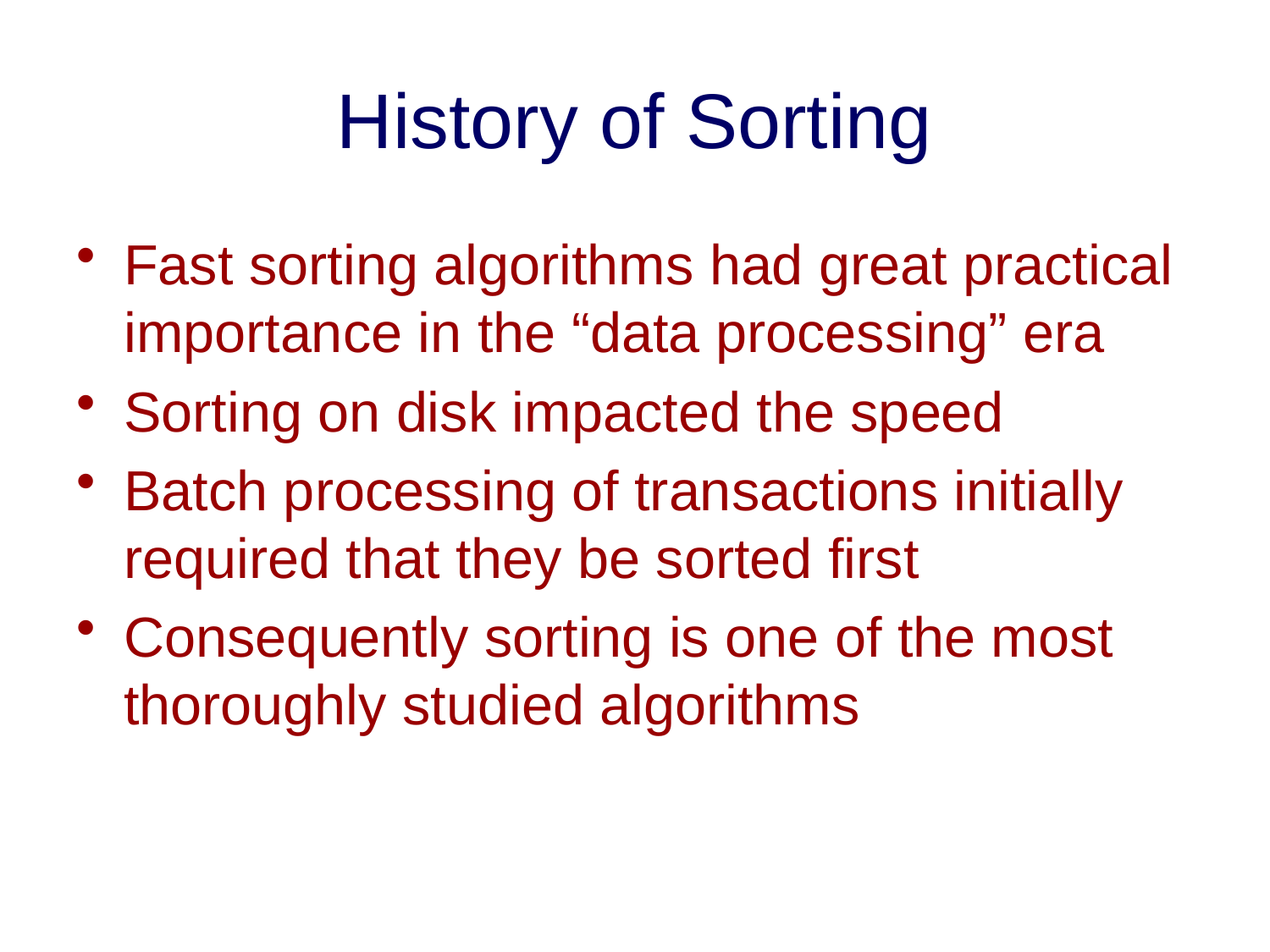

# History of Sorting
Fast sorting algorithms had great practical importance in the “data processing” era
Sorting on disk impacted the speed
Batch processing of transactions initially required that they be sorted first
Consequently sorting is one of the most thoroughly studied algorithms